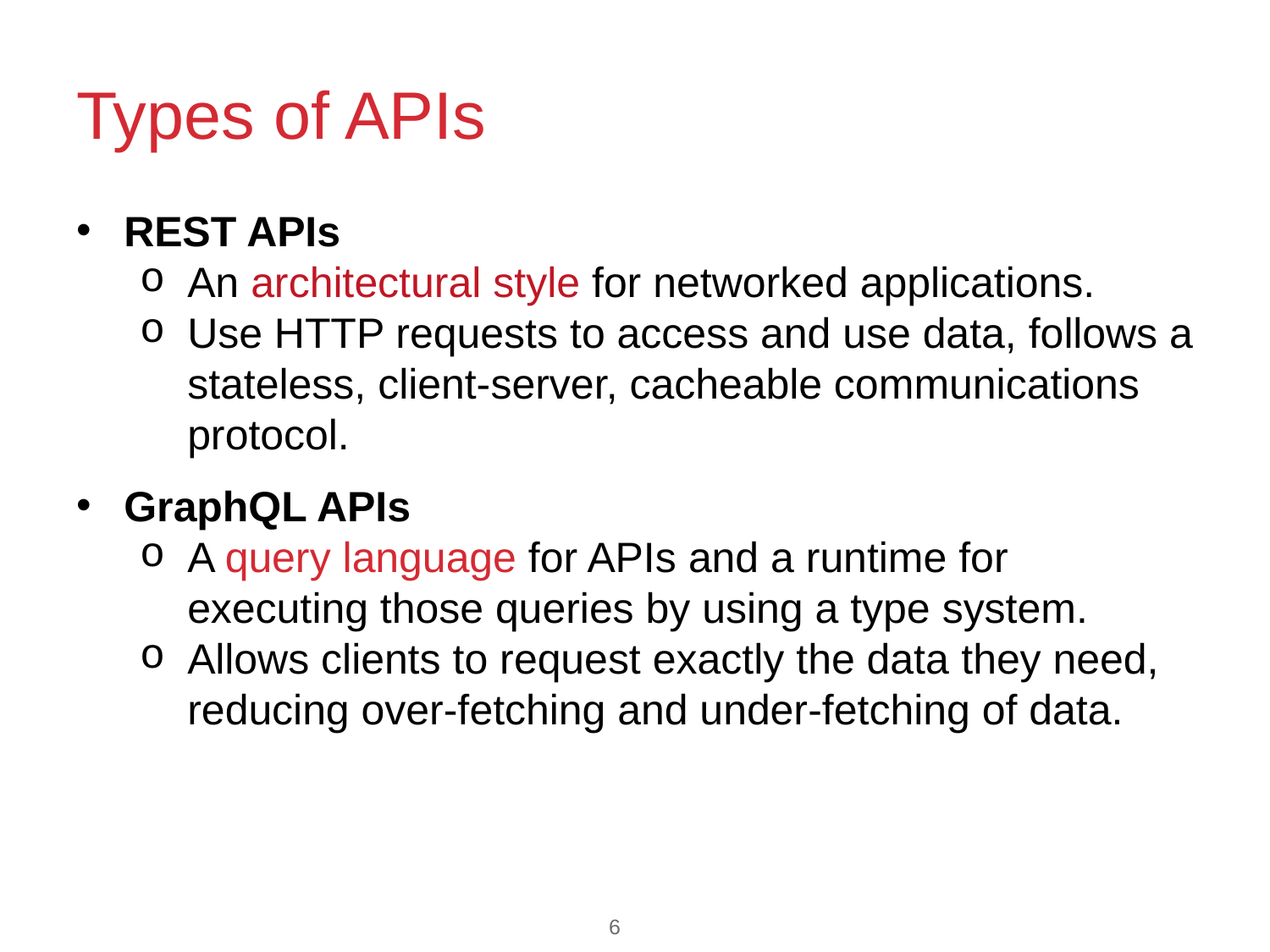

# Types of APIs
REST APIs
An architectural style for networked applications.
Use HTTP requests to access and use data, follows a stateless, client-server, cacheable communications protocol.
GraphQL APIs
A query language for APIs and a runtime for executing those queries by using a type system.
Allows clients to request exactly the data they need, reducing over-fetching and under-fetching of data.

6